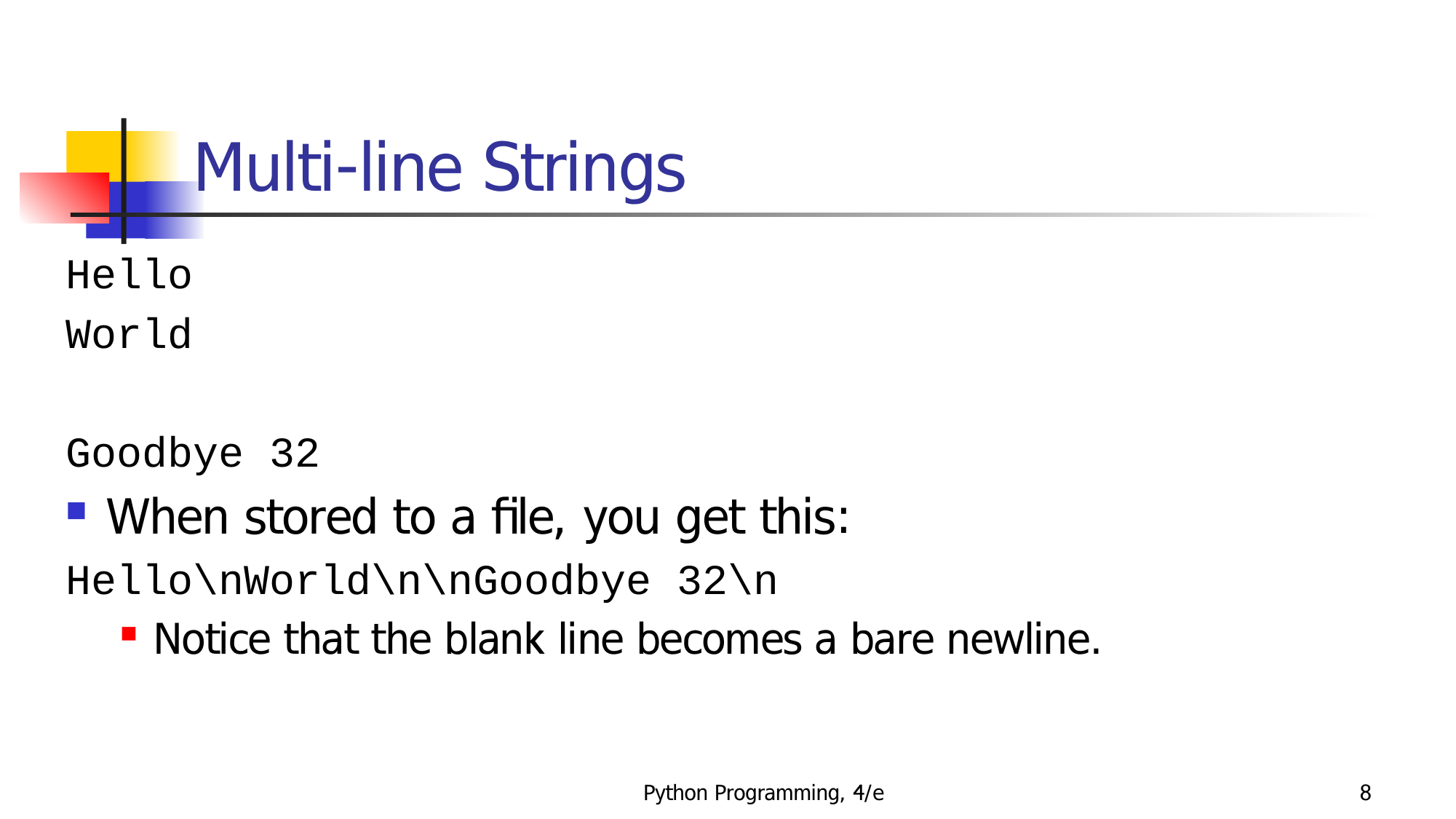

# Multi-line Strings
Hello
World

Goodbye 32
When stored to a file, you get this:
Hello\nWorld\n\nGoodbye 32\n
Notice that the blank line becomes a bare newline.
Python Programming, 4/e
8